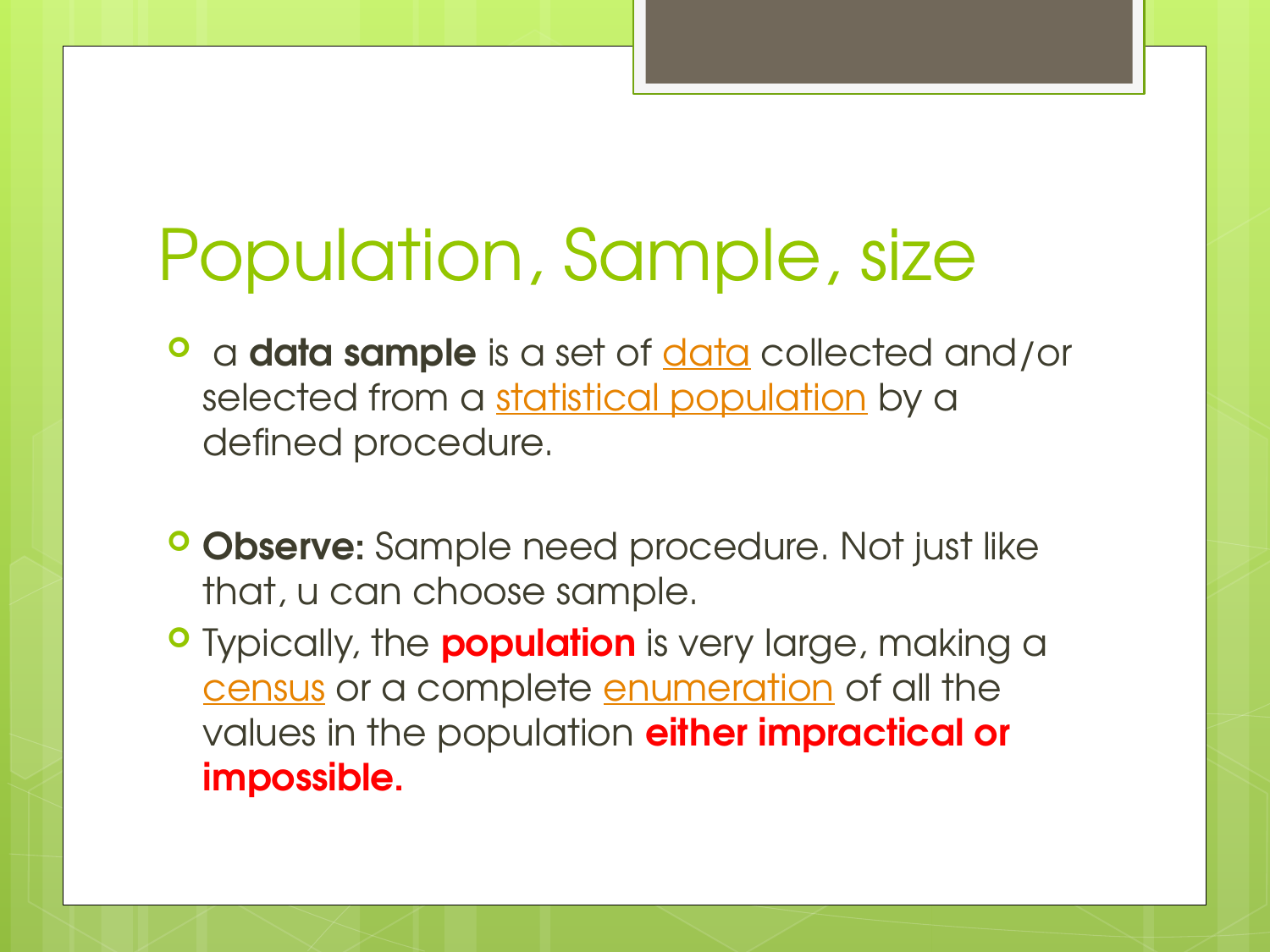

# Population, Sample, size
 a data sample is a set of data collected and/or selected from a statistical population by a defined procedure.

Observe: Sample need procedure. Not just like that, u can choose sample.
Typically, the population is very large, making a census or a complete enumeration of all the values in the population either impractical or impossible.